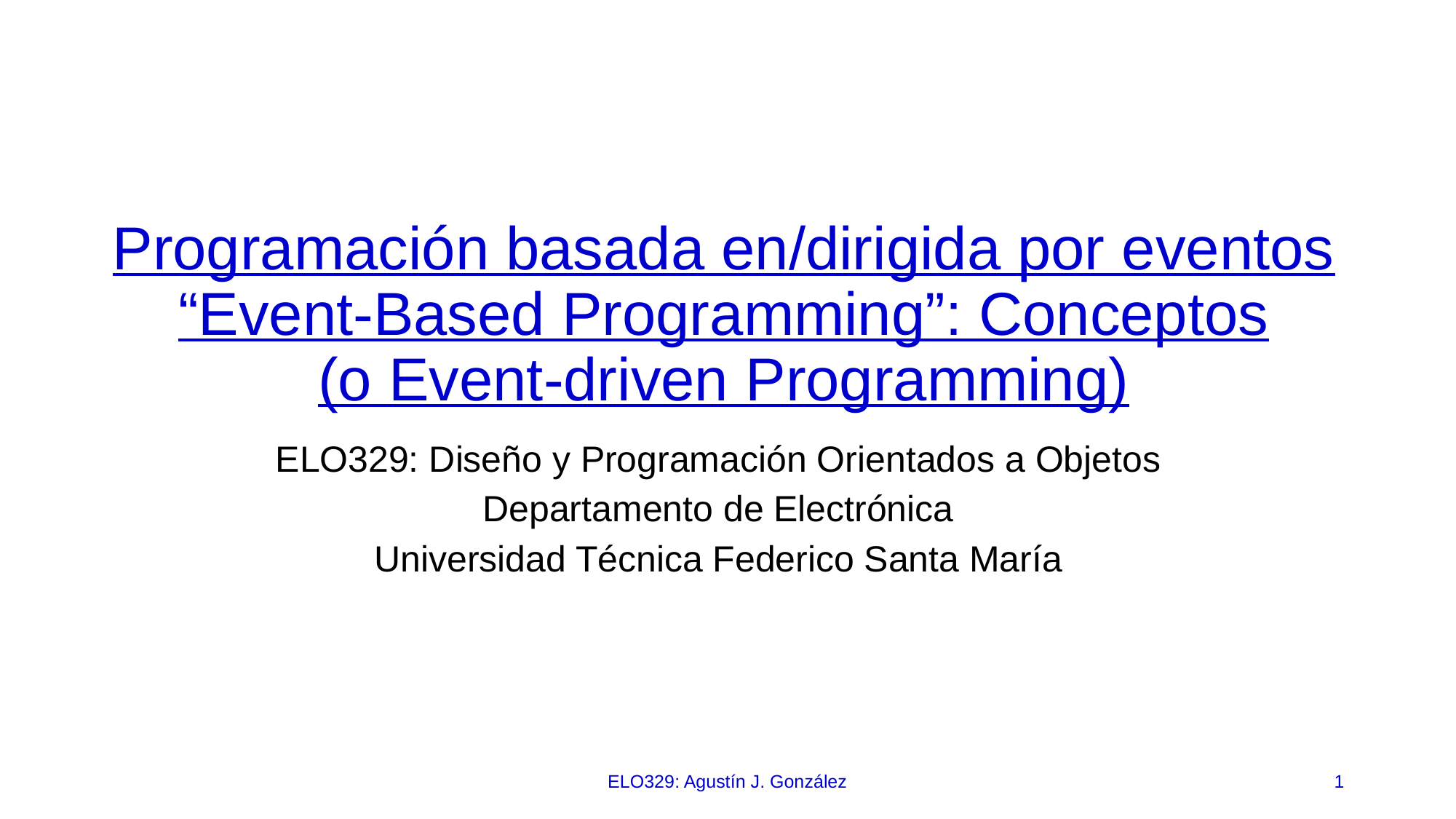

# Programación basada en/dirigida por eventos “Event-Based Programming”: Conceptos (o Event-driven Programming)
ELO329: Diseño y Programación Orientados a Objetos
Departamento de Electrónica
Universidad Técnica Federico Santa María
ELO329: Agustín J. González
1